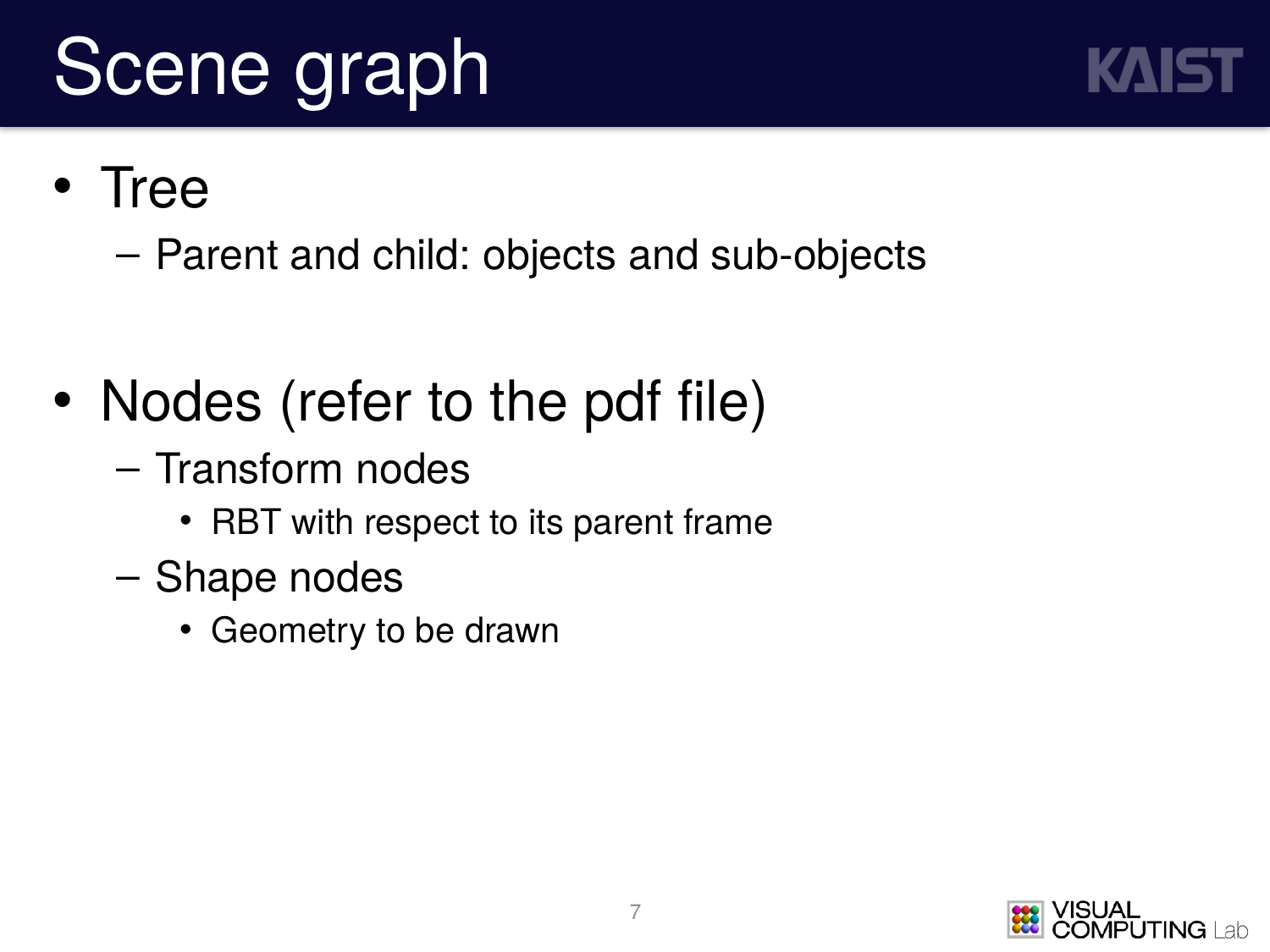

# Scene graph
Tree
Parent and child: objects and sub-objects

Nodes (refer to the pdf file)
Transform nodes
RBT with respect to its parent frame
Shape nodes
Geometry to be drawn

7